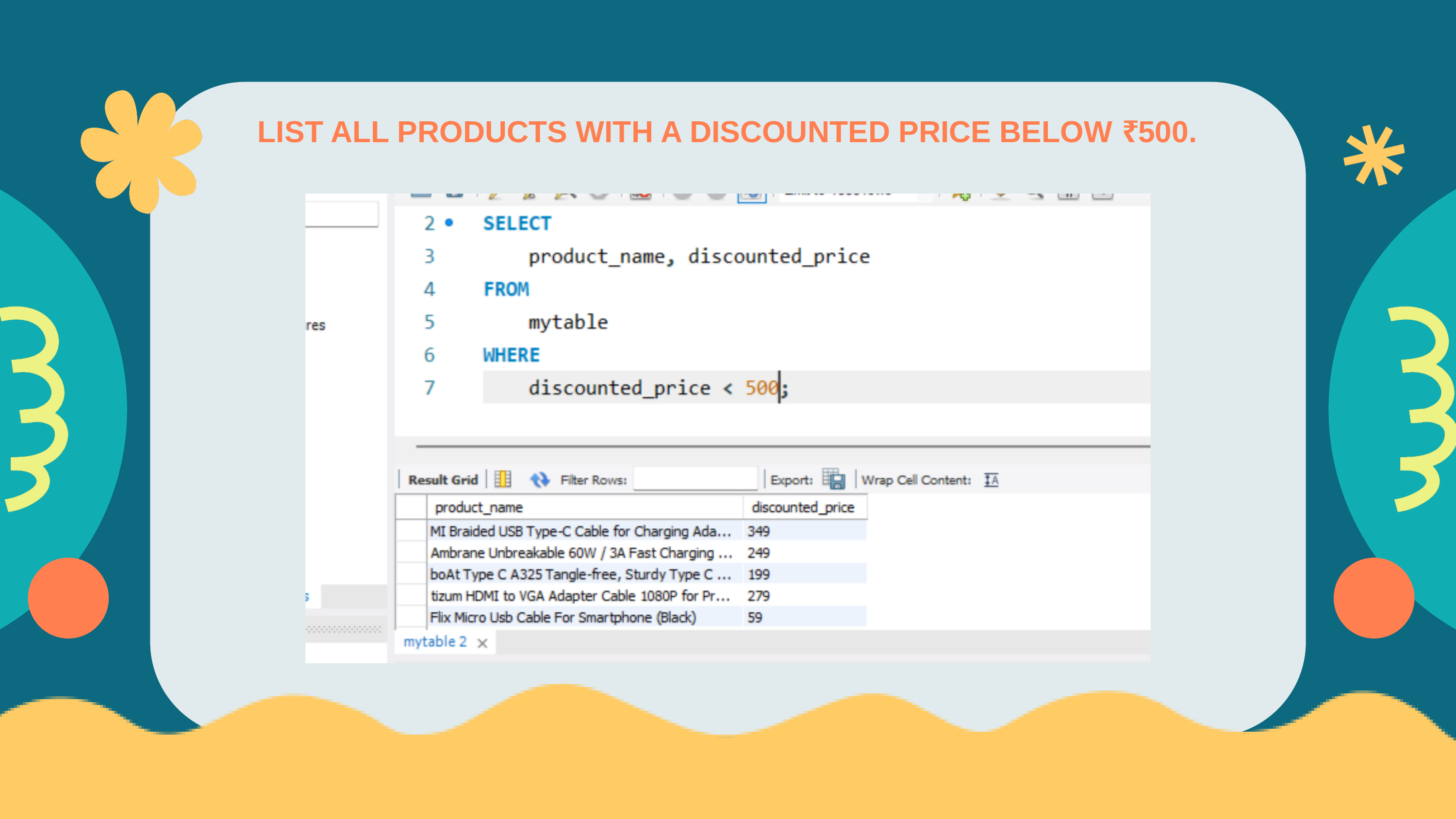

LIST ALL PRODUCTS WITH A DISCOUNTED PRICE BELOW ₹500.